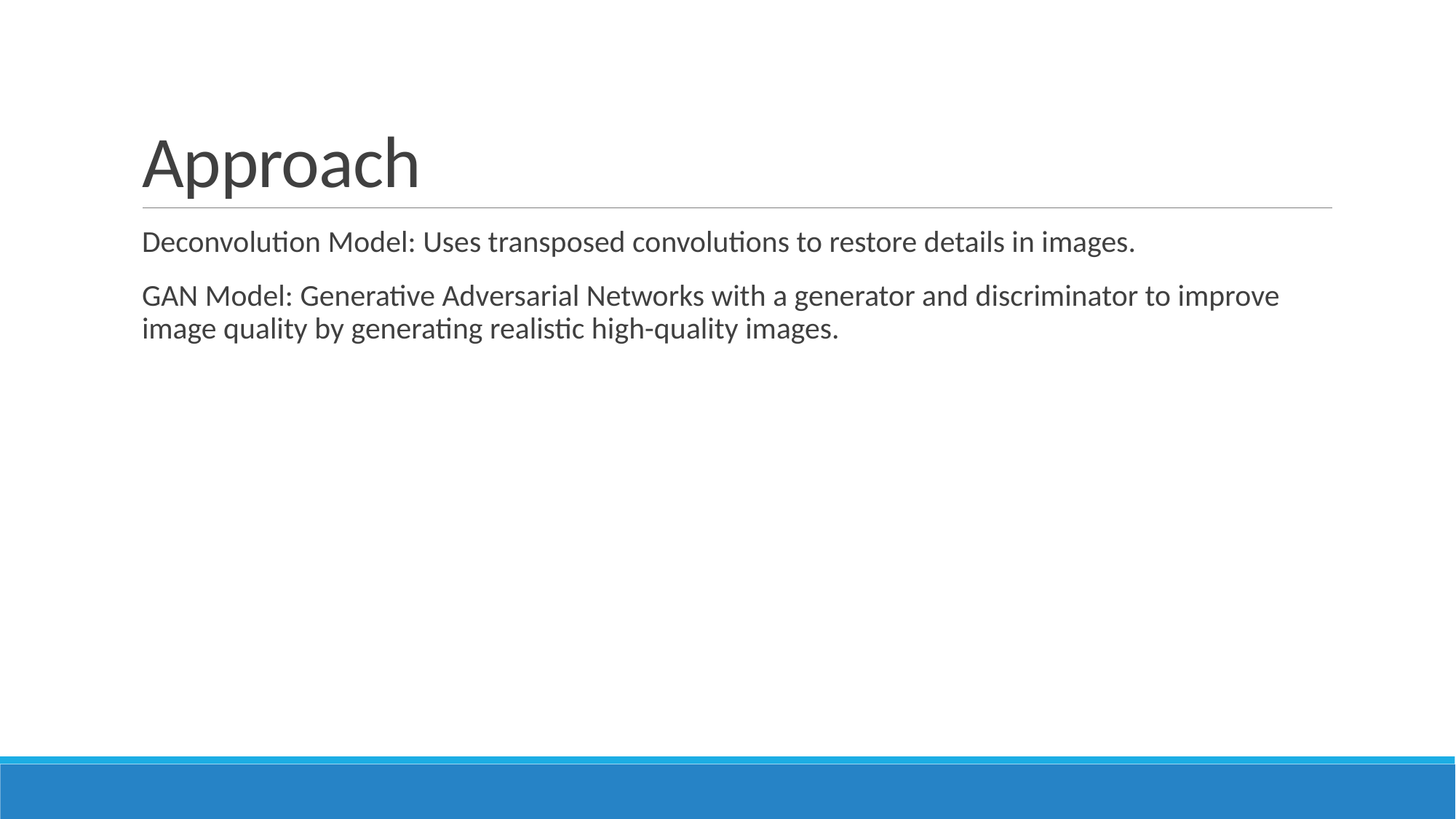

# Approach
Deconvolution Model: Uses transposed convolutions to restore details in images.
GAN Model: Generative Adversarial Networks with a generator and discriminator to improve image quality by generating realistic high-quality images.